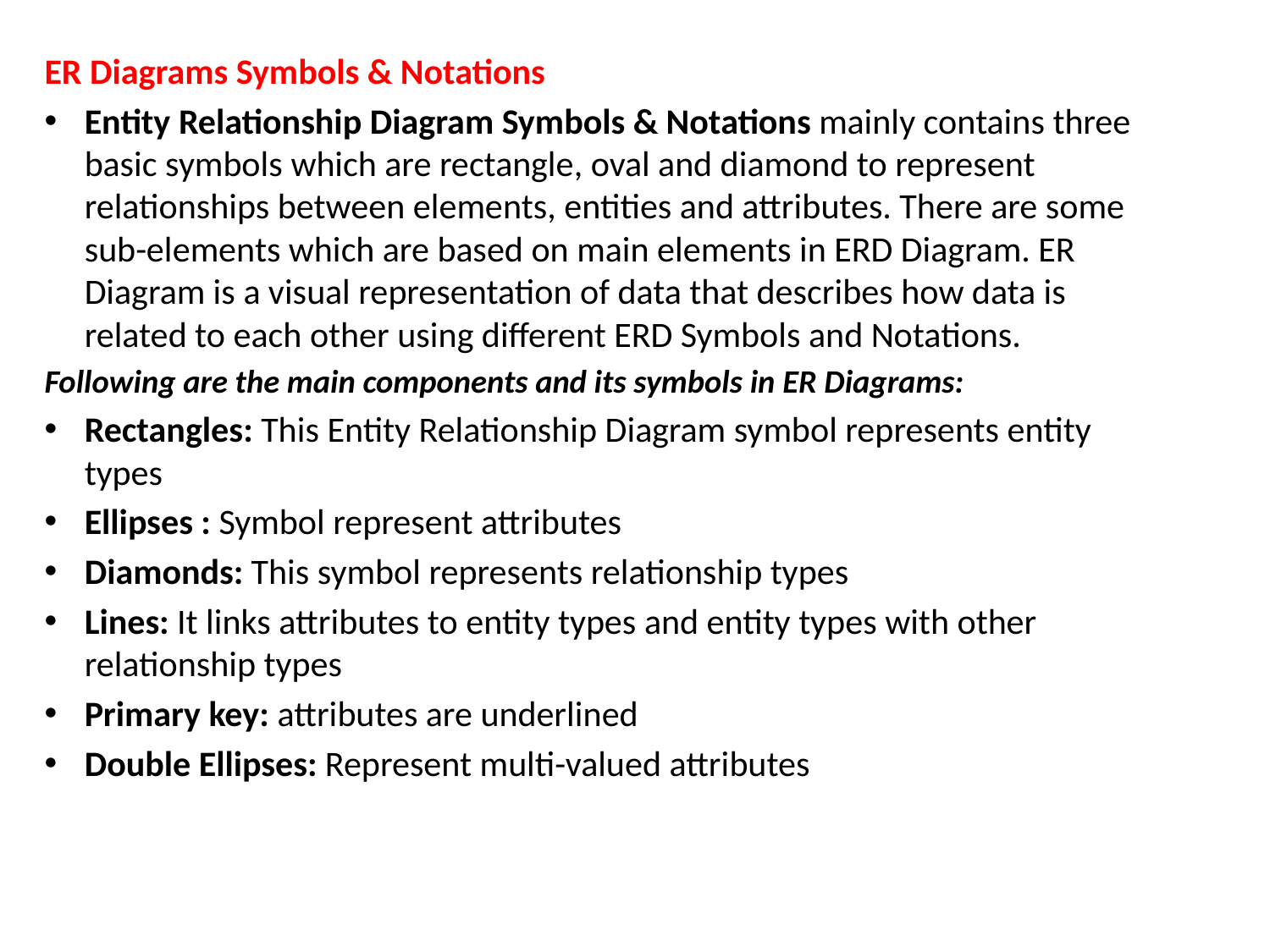

ER Diagrams Symbols & Notations
Entity Relationship Diagram Symbols & Notations mainly contains three basic symbols which are rectangle, oval and diamond to represent relationships between elements, entities and attributes. There are some sub-elements which are based on main elements in ERD Diagram. ER Diagram is a visual representation of data that describes how data is related to each other using different ERD Symbols and Notations.
Following are the main components and its symbols in ER Diagrams:
Rectangles: This Entity Relationship Diagram symbol represents entity types
Ellipses : Symbol represent attributes
Diamonds: This symbol represents relationship types
Lines: It links attributes to entity types and entity types with other relationship types
Primary key: attributes are underlined
Double Ellipses: Represent multi-valued attributes